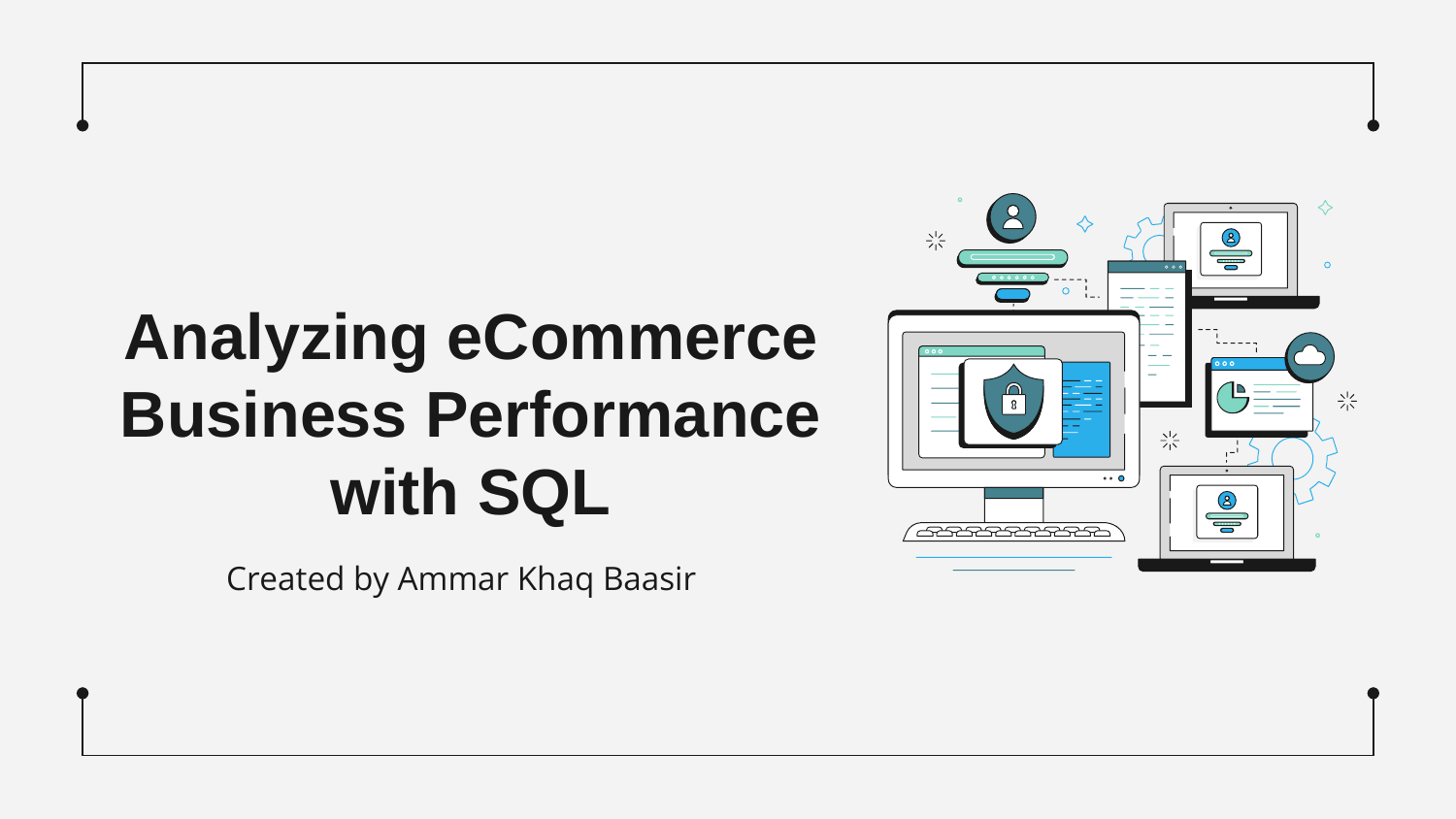

# Analyzing eCommerce Business Performance with SQL
Created by Ammar Khaq Baasir